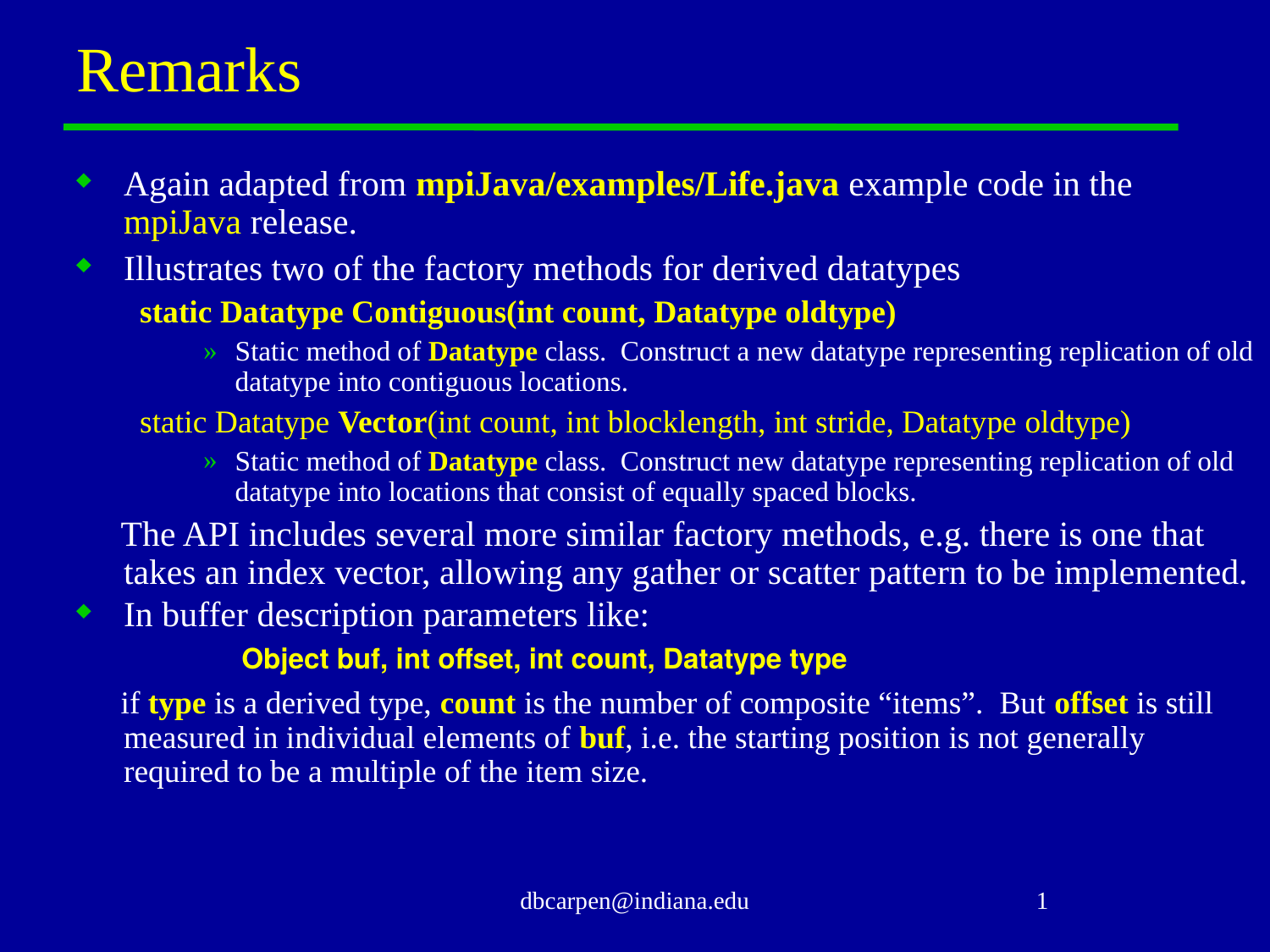

# Remarks
Again adapted from mpiJava/examples/Life.java example code in the mpiJava release.
Illustrates two of the factory methods for derived datatypes
static Datatype Contiguous(int count, Datatype oldtype)
Static method of Datatype class.  Construct a new datatype representing replication of old datatype into contiguous locations.
static Datatype Vector(int count, int blocklength, int stride, Datatype oldtype)
Static method of Datatype class.  Construct new datatype representing replication of old datatype into locations that consist of equally spaced blocks.
     The API includes several more similar factory methods, e.g. there is one that takes an index vector, allowing any gather or scatter pattern to be implemented.
In buffer description parameters like:
             Object buf, int offset, int count, Datatype type
     if type is a derived type, count is the number of composite “items”.  But offset is still measured in individual elements of buf, i.e. the starting position is not generally required to be a multiple of the item size.